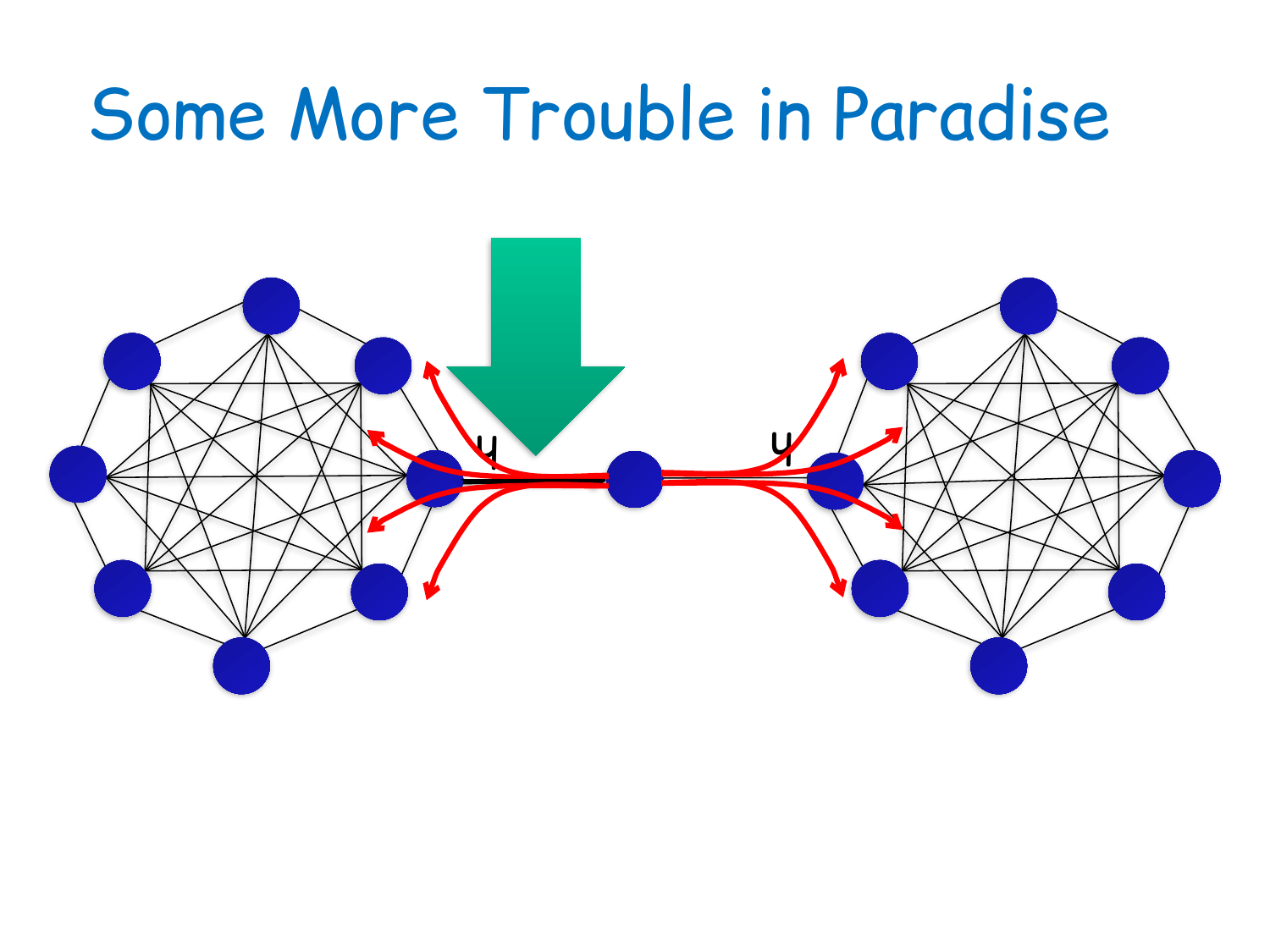

# Some More Trouble in Paradise

h

h